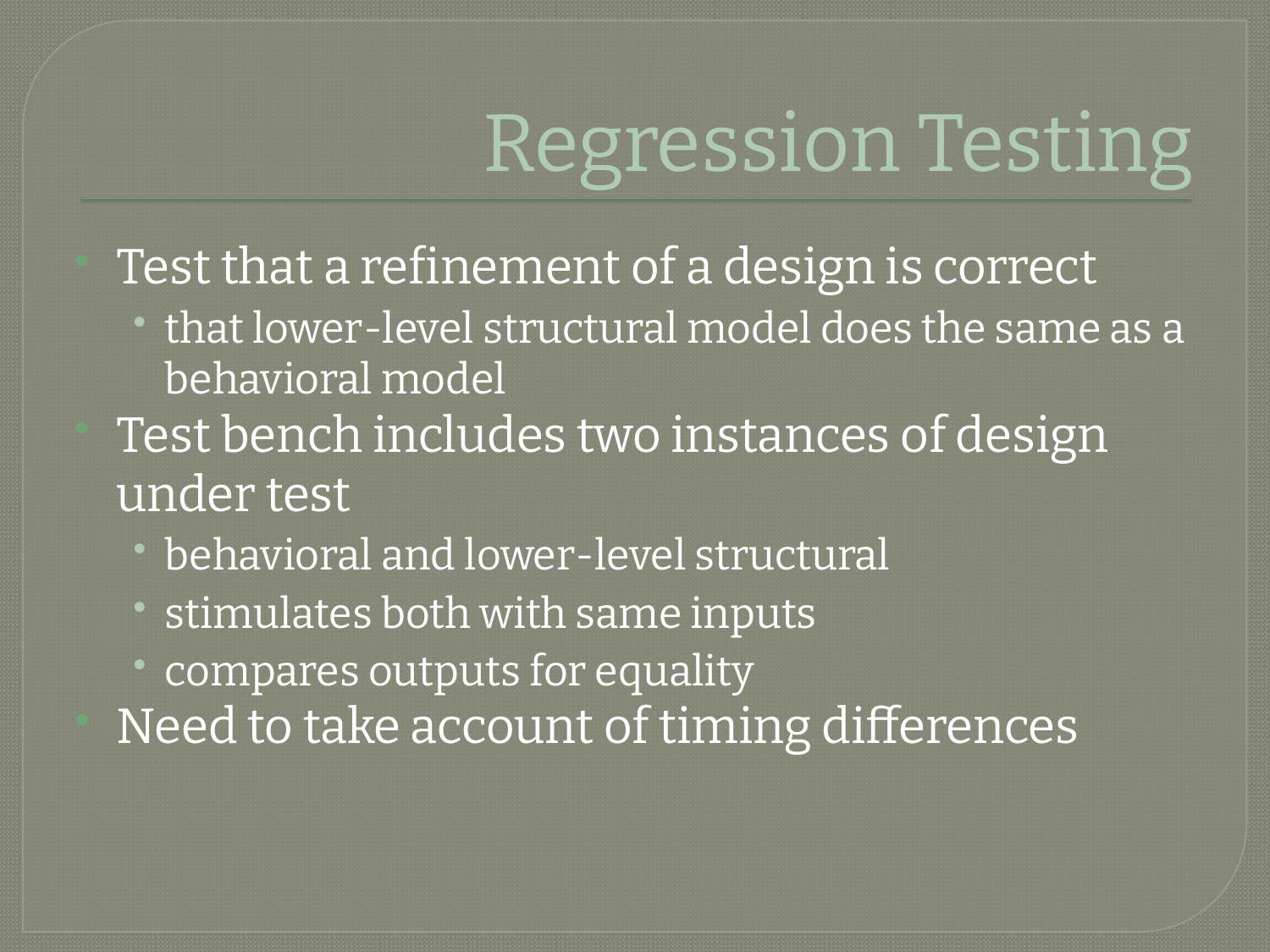

# Regression Testing
Test that a refinement of a design is correct
that lower-level structural model does the same as a behavioral model
Test bench includes two instances of design under test
behavioral and lower-level structural
stimulates both with same inputs
compares outputs for equality
Need to take account of timing differences